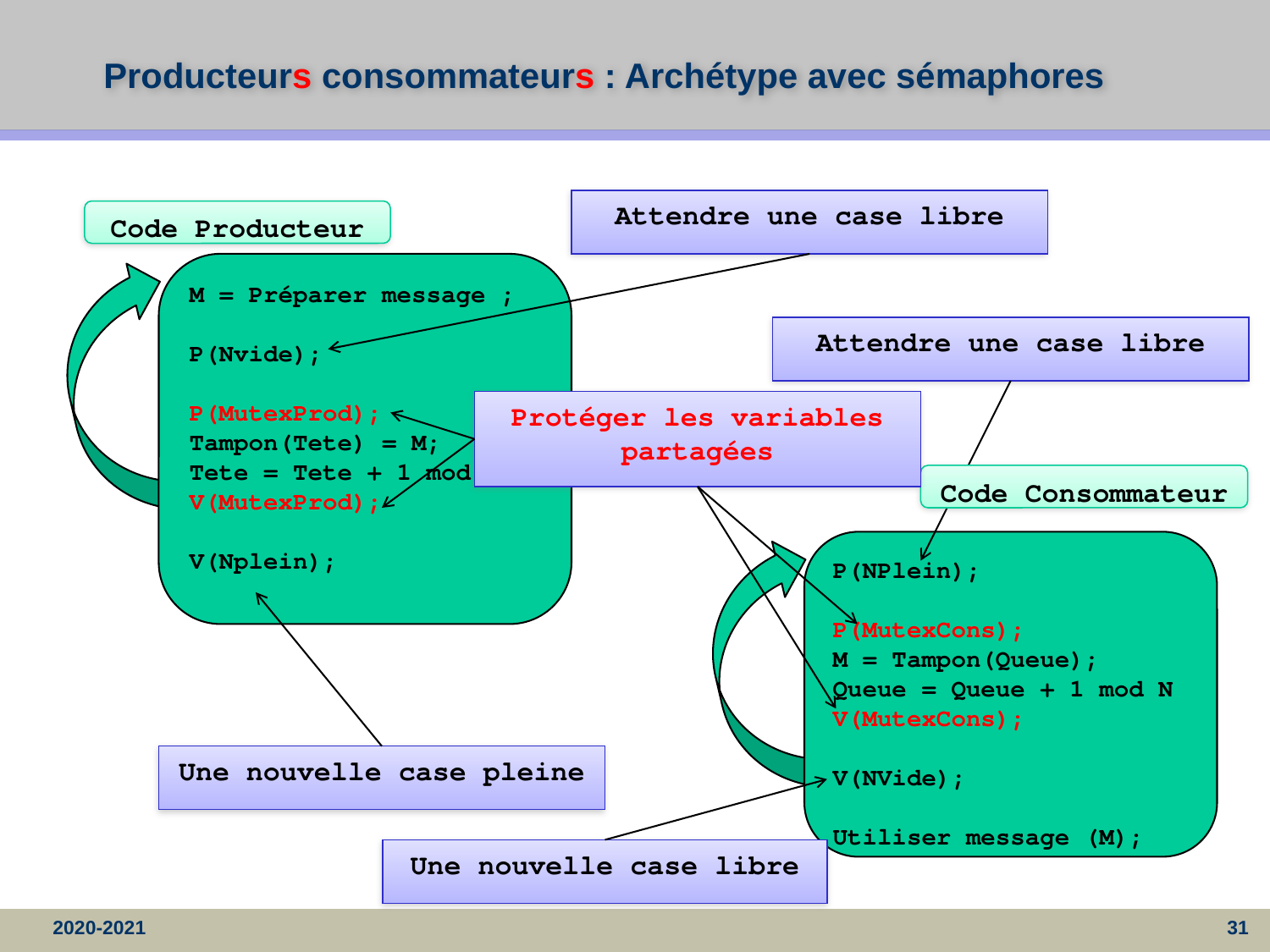

# Producteurs consommateurs : Archétype avec sémaphores
Attendre une case libre
Code Producteur
M = Préparer message ;

P(Nvide);

P(MutexProd);
Tampon(Tete) = M;
Tete = Tete + 1 mod N;
V(MutexProd);

V(Nplein);

Attendre une case libre
Protéger les variables partagées
Code Consommateur
P(NPlein);

P(MutexCons);
M = Tampon(Queue);
Queue = Queue + 1 mod N
V(MutexCons);

V(NVide);

Utiliser message (M);

Une nouvelle case pleine
Une nouvelle case libre